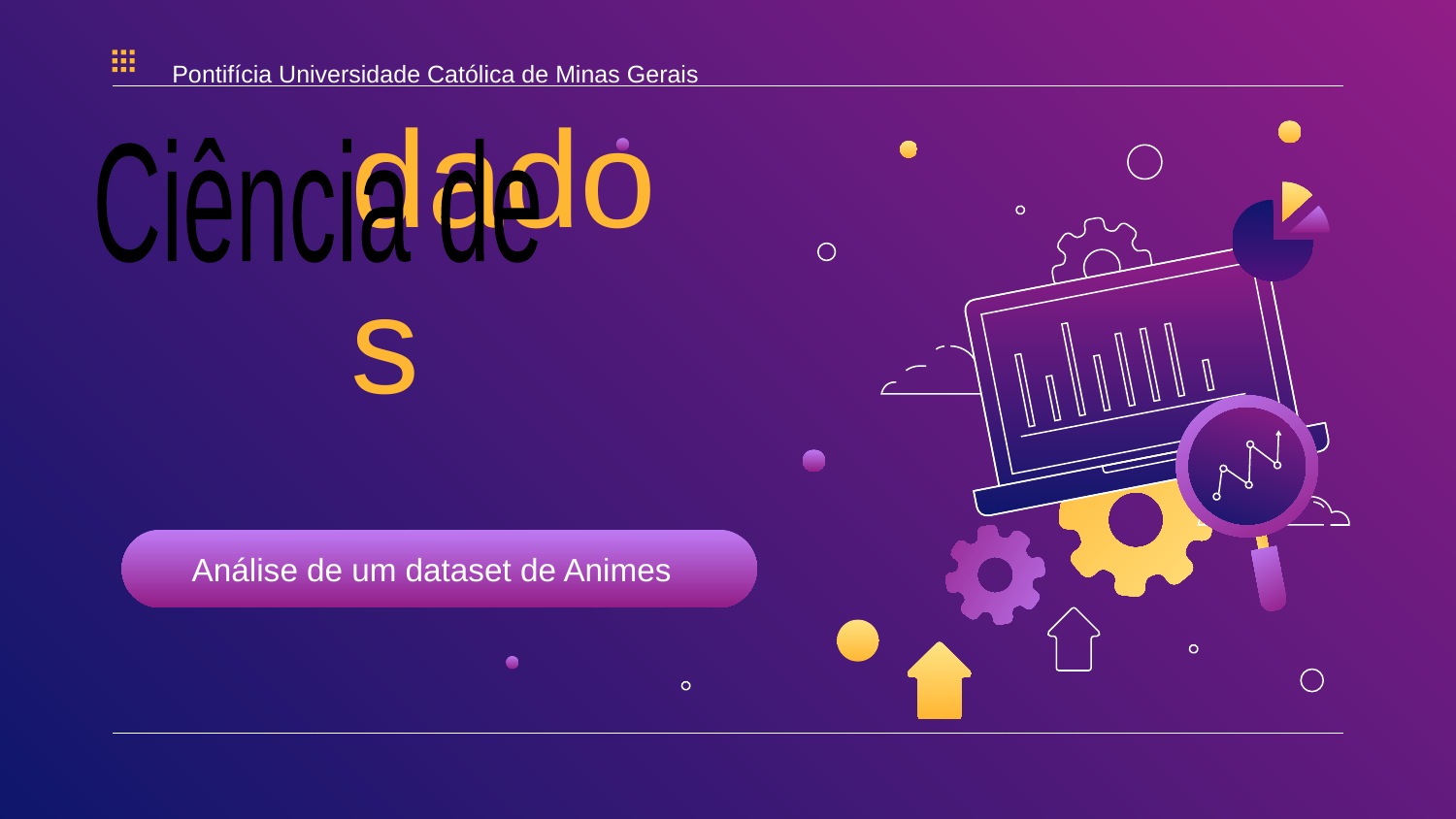

Pontifícia Universidade Católica de Minas Gerais

Ciência de
# dados

Análise de um dataset de Animes